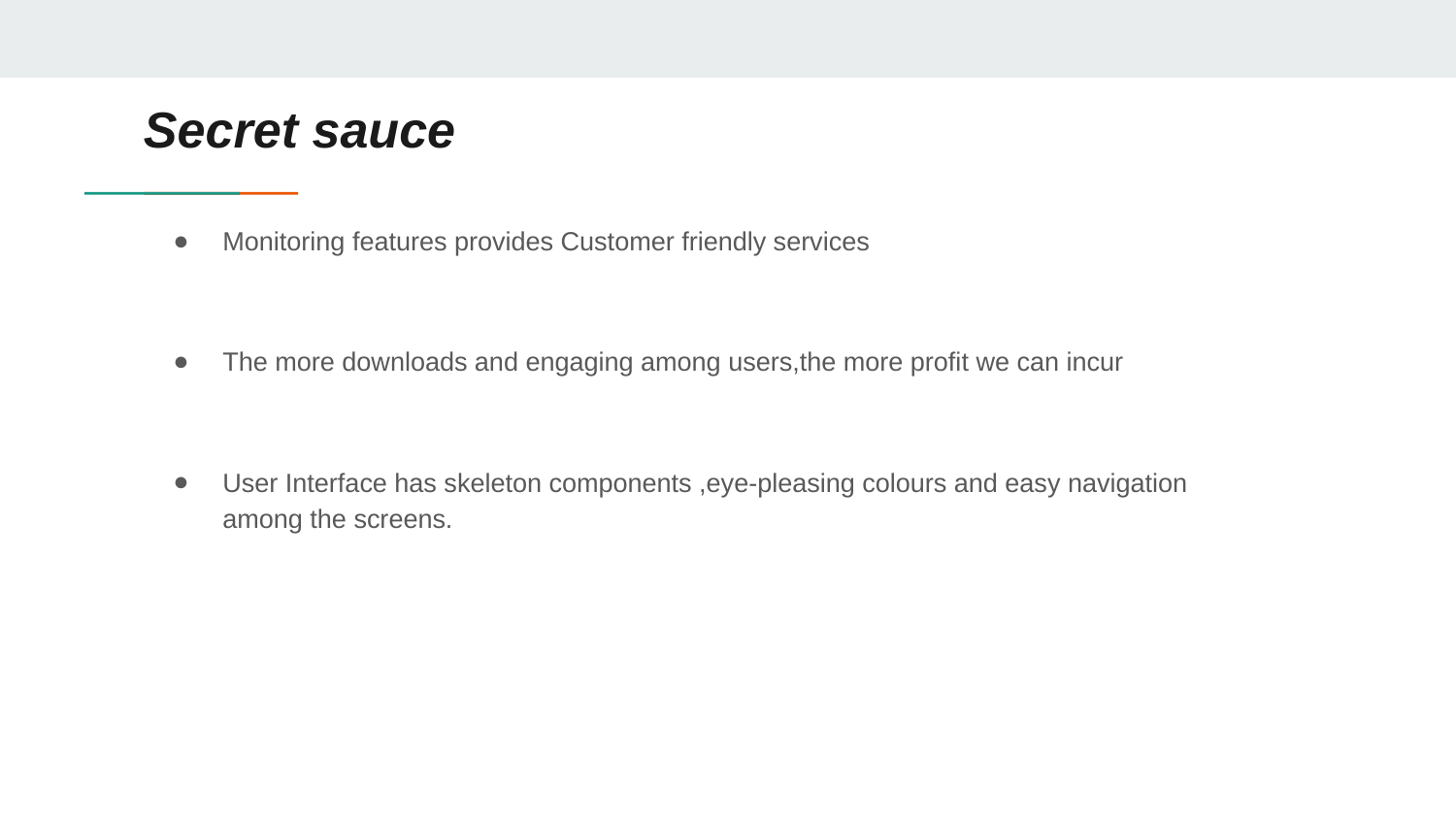

# Secret sauce
Monitoring features provides Customer friendly services

The more downloads and engaging among users,the more profit we can incur

User Interface has skeleton components ,eye-pleasing colours and easy navigation among the screens.